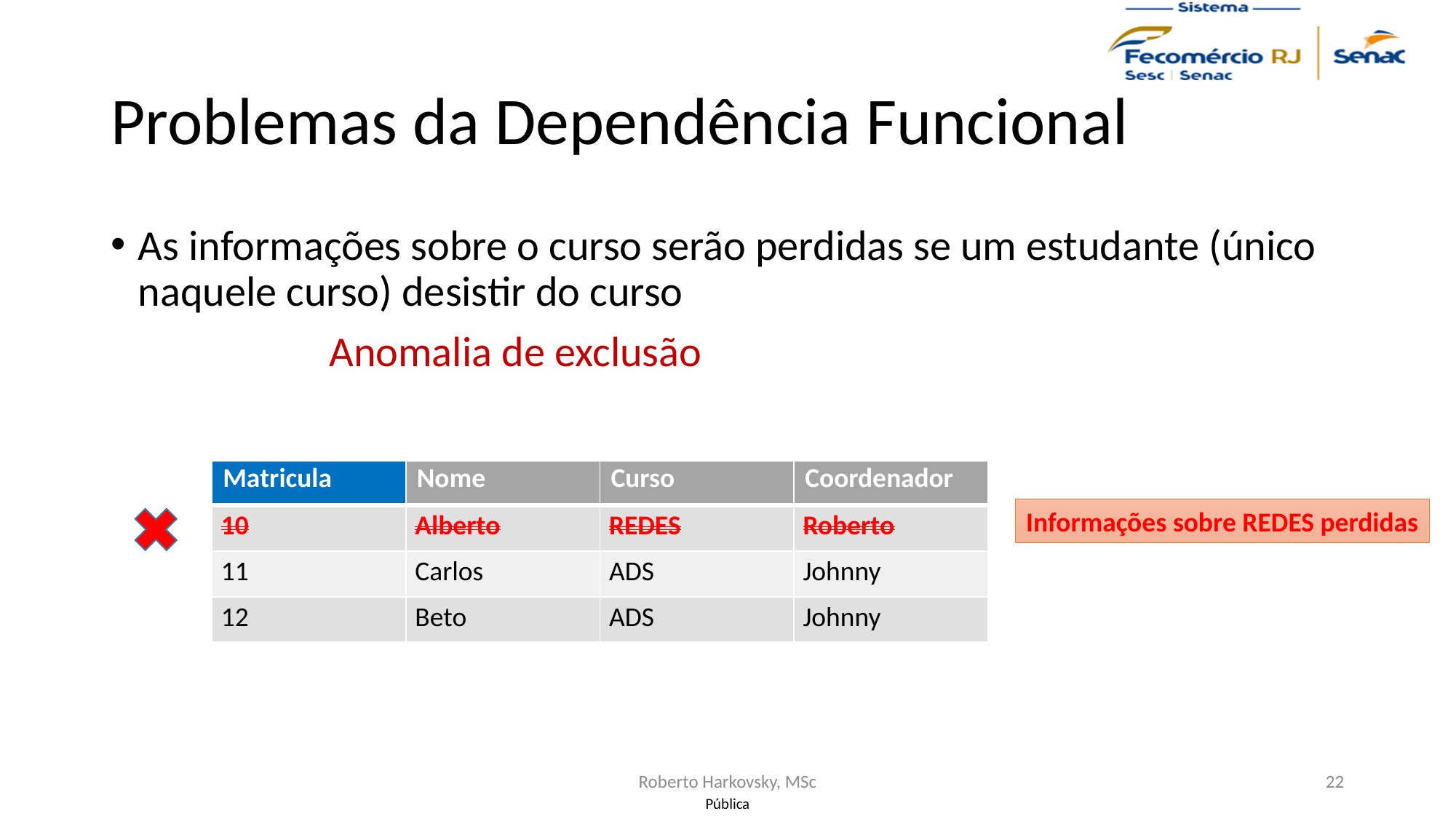

# Problemas da Dependência Funcional
As informações sobre o curso serão perdidas se um estudante (único naquele curso) desistir do curso
		Anomalia de exclusão
| Matricula | Nome | Curso | Coordenador |
| --- | --- | --- | --- |
| 10 | Alberto | REDES | Roberto |
| 11 | Carlos | ADS | Johnny |
| 12 | Beto | ADS | Johnny |
Informações sobre REDES perdidas

Roberto Harkovsky, MSc
22